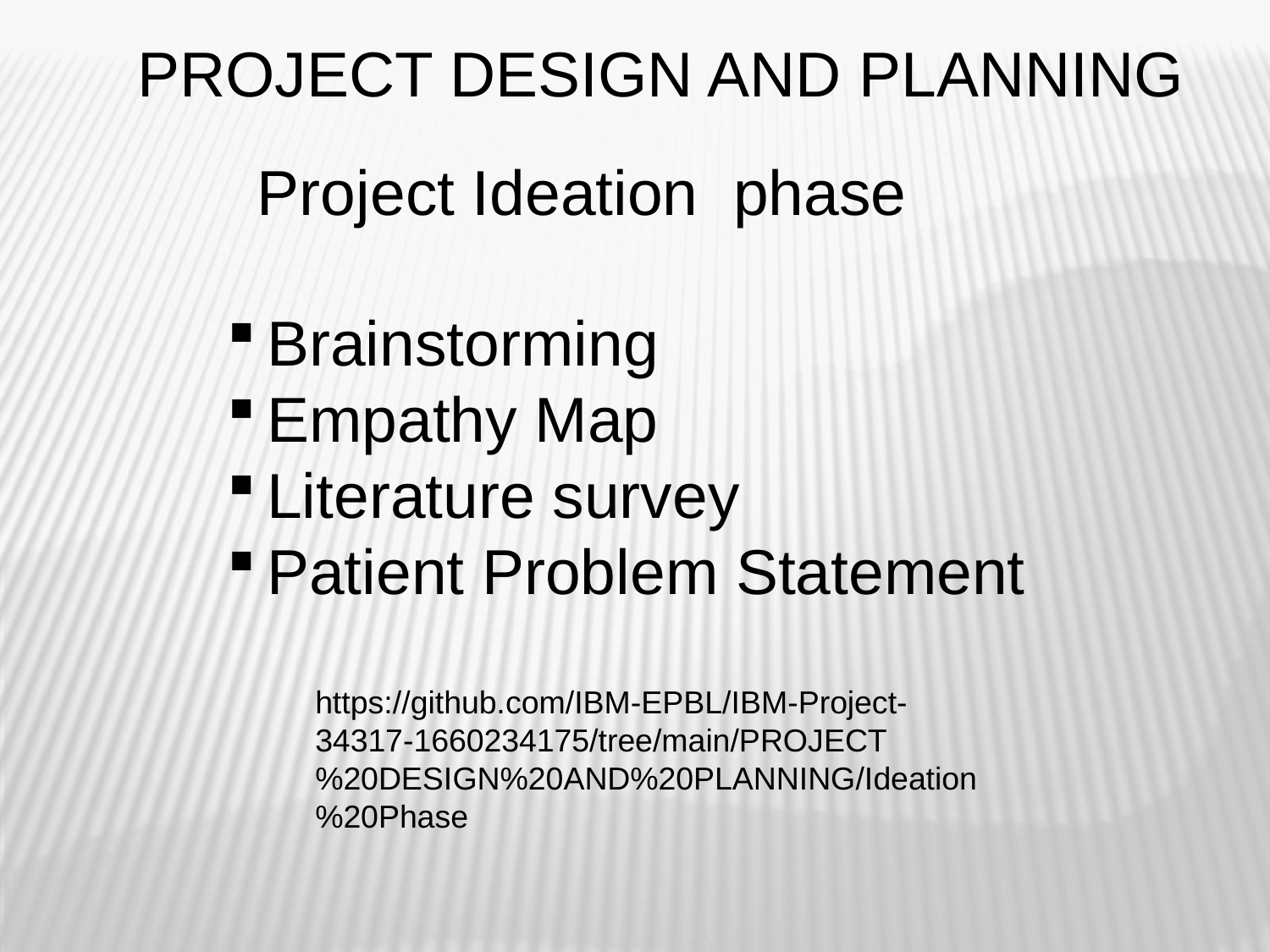

PROJECT DESIGN AND PLANNING

Project Ideation  phase

Brainstorming
Empathy Map
Literature survey
Patient Problem Statement
https://github.com/IBM-EPBL/IBM-Project-34317-1660234175/tree/main/PROJECT%20DESIGN%20AND%20PLANNING/Ideation%20Phase